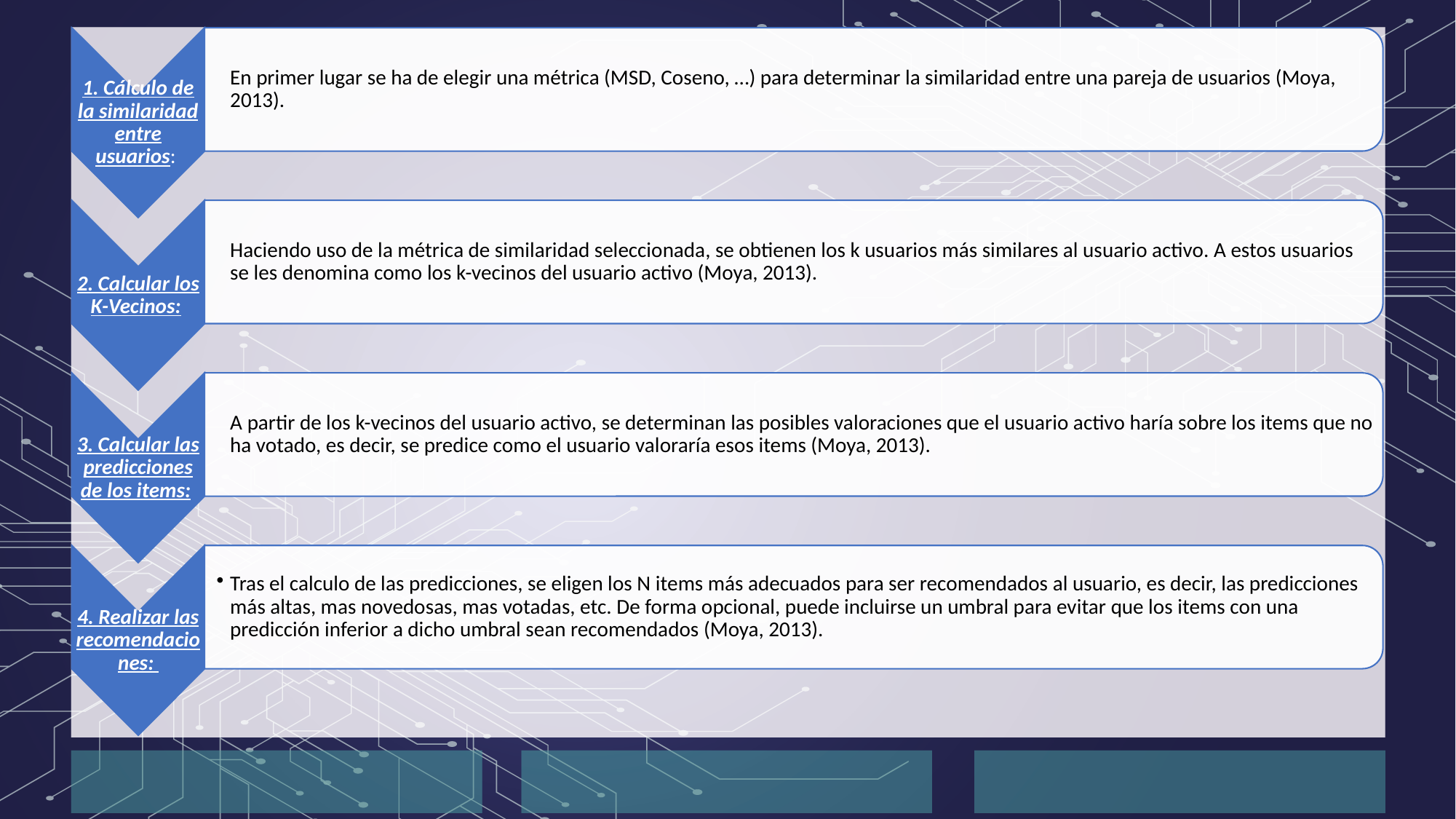

1. Cálculo de la similaridad entre usuarios:
	En primer lugar se ha de elegir una métrica (MSD, Coseno, …) para determinar la similaridad entre una pareja de usuarios (Moya, 2013).
2. Calcular los K-Vecinos:
	Haciendo uso de la métrica de similaridad seleccionada, se obtienen los k usuarios más similares al usuario activo. A estos usuarios se les denomina como los k-vecinos del usuario activo (Moya, 2013).
3. Calcular las predicciones de los items:
	A partir de los k-vecinos del usuario activo, se determinan las posibles valoraciones que el usuario activo haría sobre los items que no ha votado, es decir, se predice como el usuario valoraría esos items (Moya, 2013).
4. Realizar las recomendaciones:
Tras el calculo de las predicciones, se eligen los N items más adecuados para ser recomendados al usuario, es decir, las predicciones más altas, mas novedosas, mas votadas, etc. De forma opcional, puede incluirse un umbral para evitar que los items con una predicción inferior a dicho umbral sean recomendados (Moya, 2013).